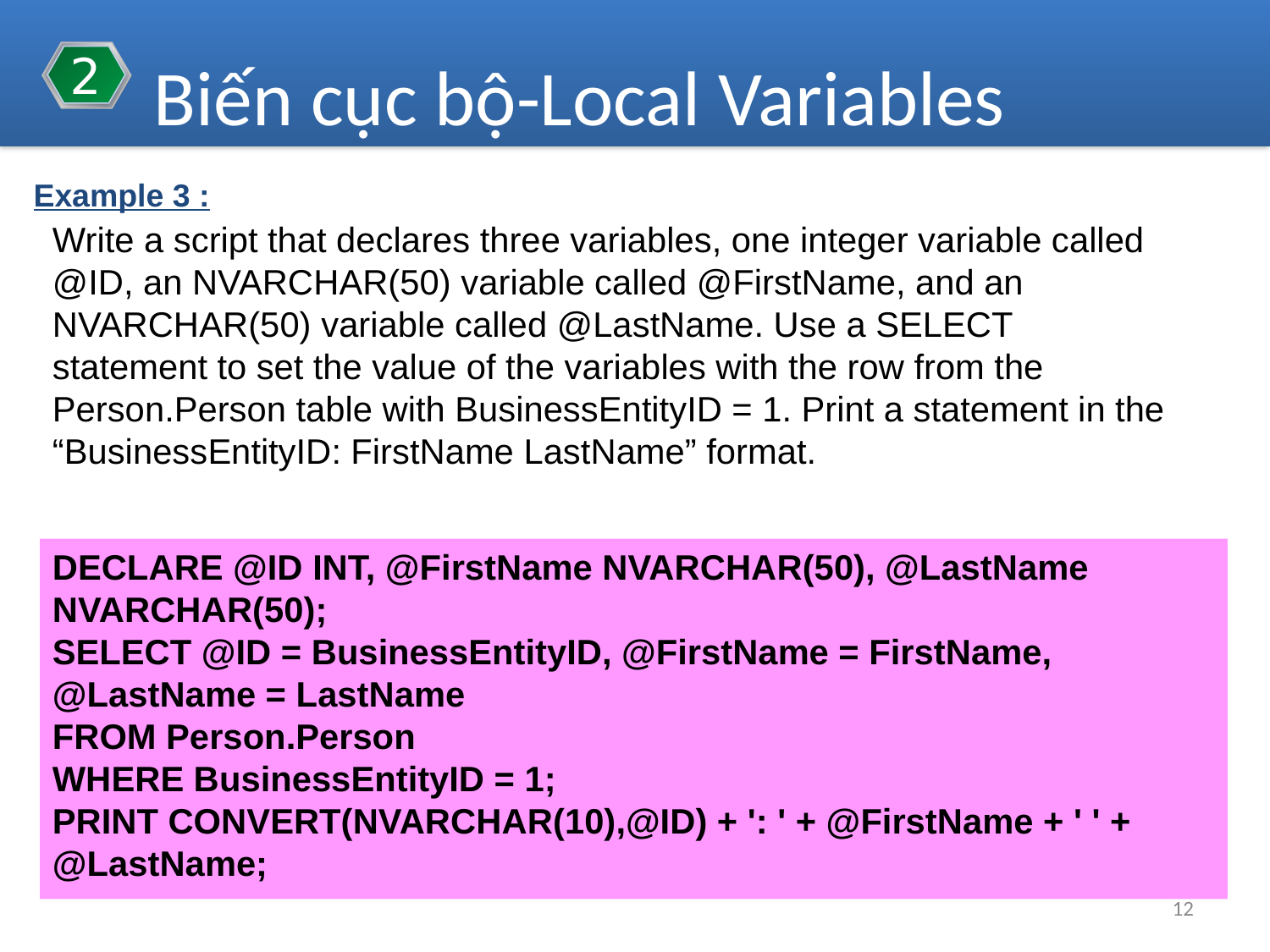

2
Biến cục bộ-Local Variables
Example 3 :
Write a script that declares three variables, one integer variable called @ID, an NVARCHAR(50) variable called @FirstName, and an NVARCHAR(50) variable called @LastName. Use a SELECT
statement to set the value of the variables with the row from the Person.Person table with BusinessEntityID = 1. Print a statement in the “BusinessEntityID: FirstName LastName” format.
DECLARE @ID INT, @FirstName NVARCHAR(50), @LastName NVARCHAR(50);
SELECT @ID = BusinessEntityID, @FirstName = FirstName,
@LastName = LastName
FROM Person.Person
WHERE BusinessEntityID = 1;
PRINT CONVERT(NVARCHAR(10),@ID) + ': ' + @FirstName + ' ' + @LastName;
12